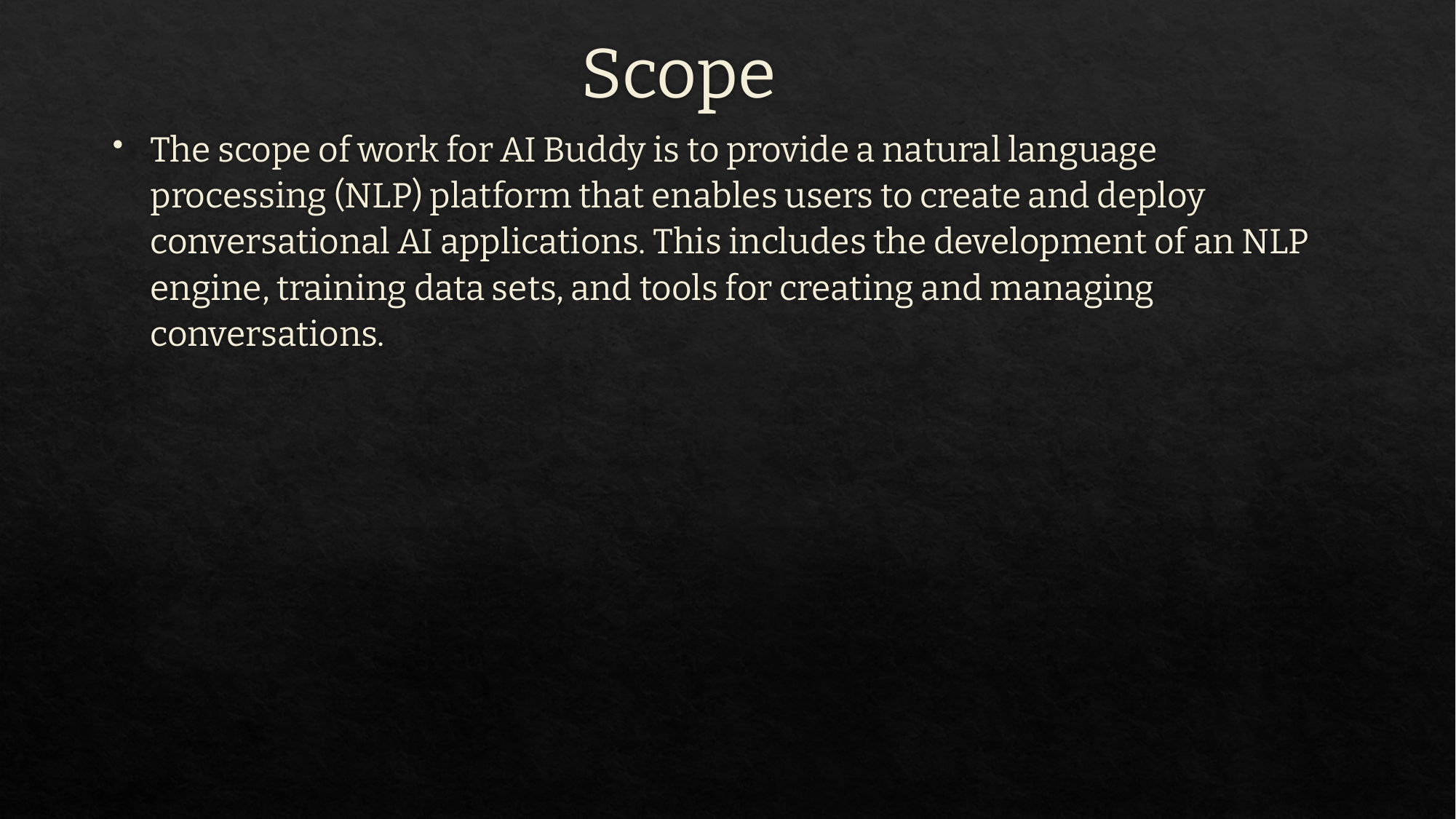

# Scope
The scope of work for AI Buddy is to provide a natural language processing (NLP) platform that enables users to create and deploy conversational AI applications. This includes the development of an NLP engine, training data sets, and tools for creating and managing conversations.